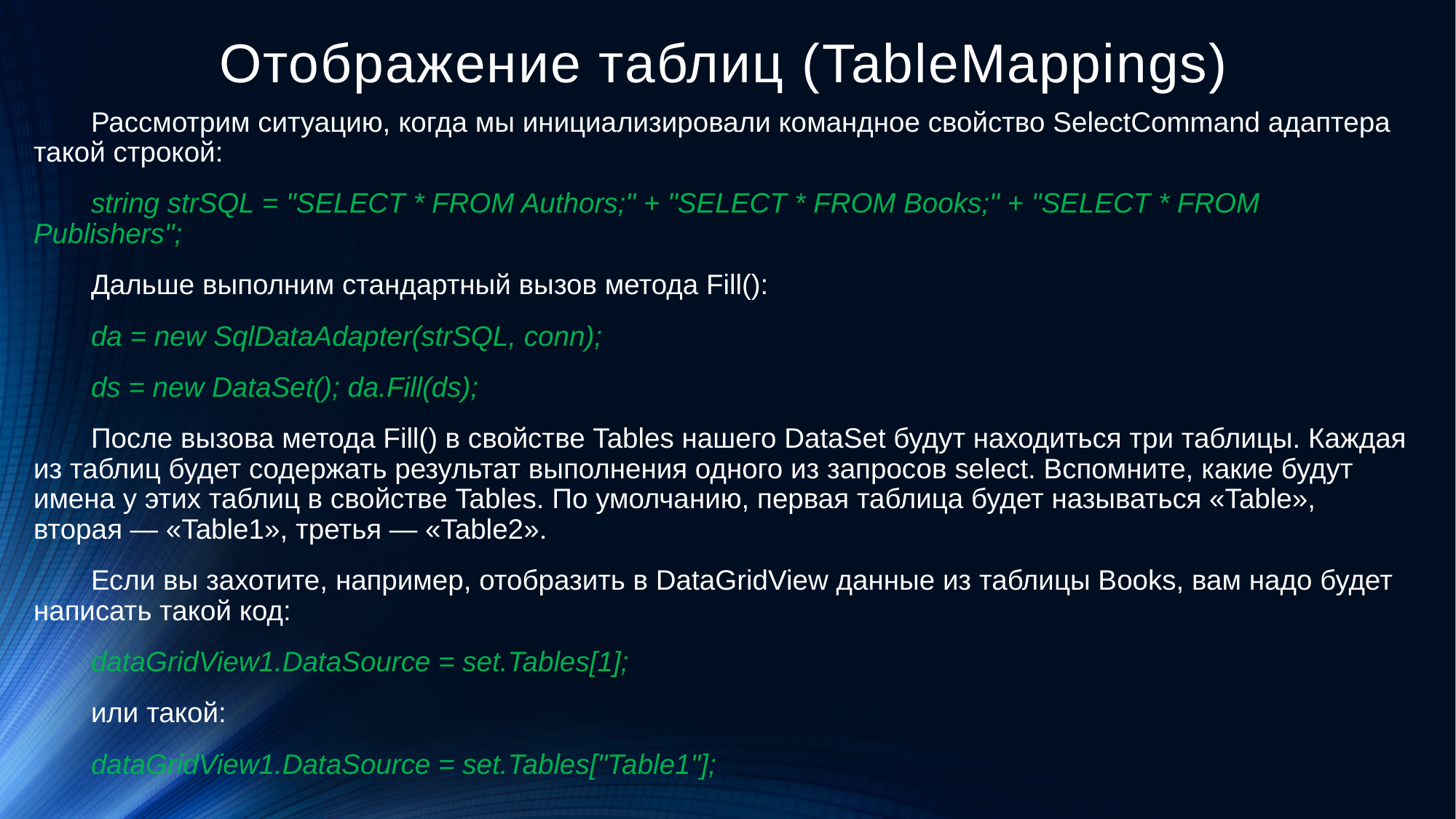

# Отображение таблиц (TableMappings)
Рассмотрим ситуацию, когда мы инициализировали командное свойство SelectCommand адаптера такой строкой:
string strSQL = "SELECT * FROM Authors;" + "SELECT * FROM Books;" + "SELECT * FROM Publishers";
Дальше выполним стандартный вызов метода Fill():
da = new SqlDataAdapter(strSQL, conn);
ds = new DataSet(); da.Fill(ds);
После вызова метода Fill() в свойстве Tables нашего DataSet будут находиться три таблицы. Каждая из таблиц будет содержать результат выполнения одного из запросов select. Вспомните, какие будут имена у этих таблиц в свойстве Tables. По умолчанию, первая таблица будет называться «Table», вторая — «Table1», третья — «Table2».
Если вы захотите, например, отобразить в DataGridView данные из таблицы Books, вам надо будет написать такой код:
dataGridView1.DataSource = set.Tables[1];
или такой:
dataGridView1.DataSource = set.Tables["Table1"];